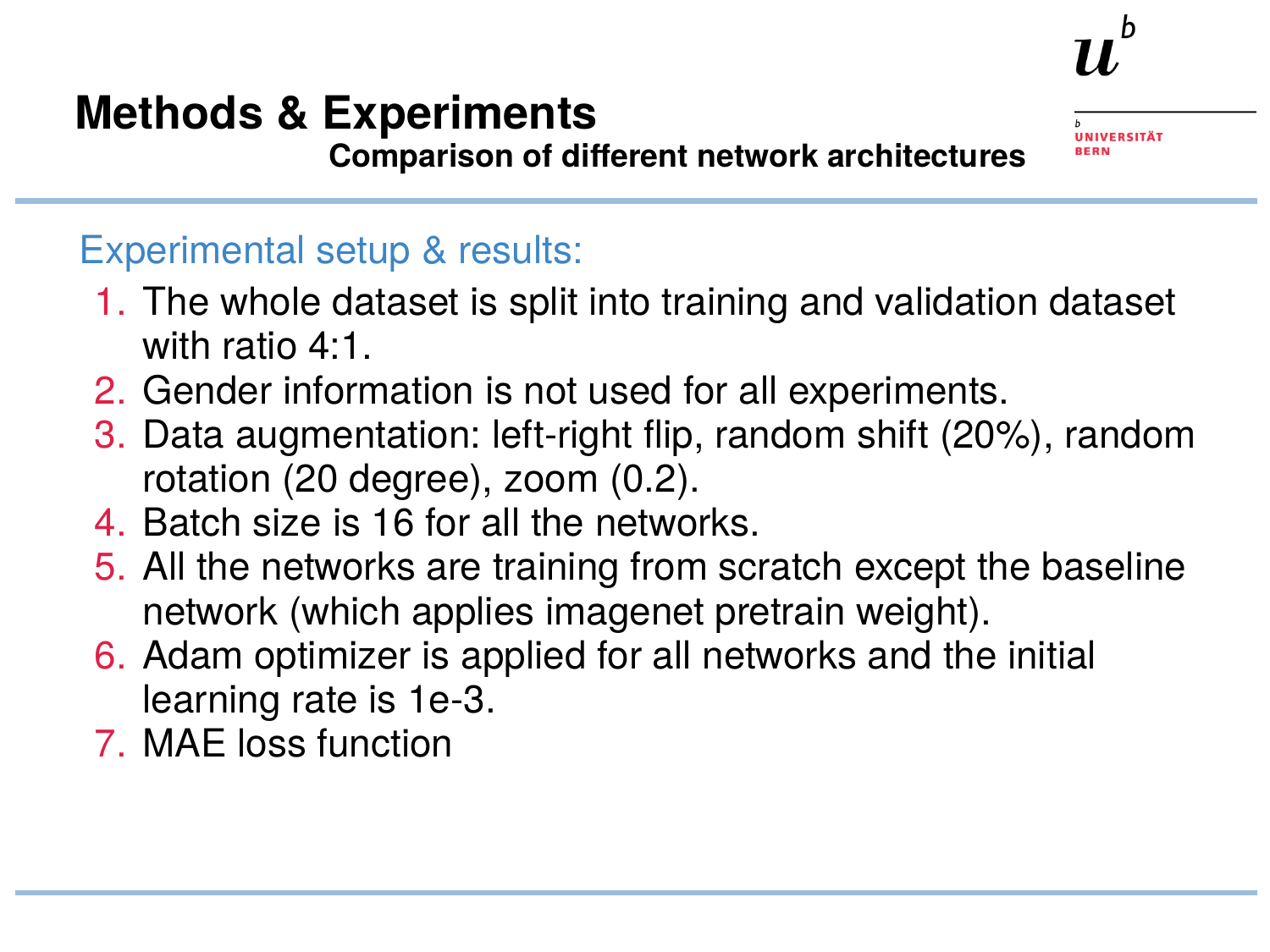

# Methods & Experiments
Comparison of different network architectures
Experimental setup & results:
The whole dataset is split into training and validation dataset with ratio 4:1.
Gender information is not used for all experiments.
Data augmentation: left-right flip, random shift (20%), random rotation (20 degree), zoom (0.2).
Batch size is 16 for all the networks.
All the networks are training from scratch except the baseline network (which applies imagenet pretrain weight).
Adam optimizer is applied for all networks and the initial learning rate is 1e-3.
MAE loss function